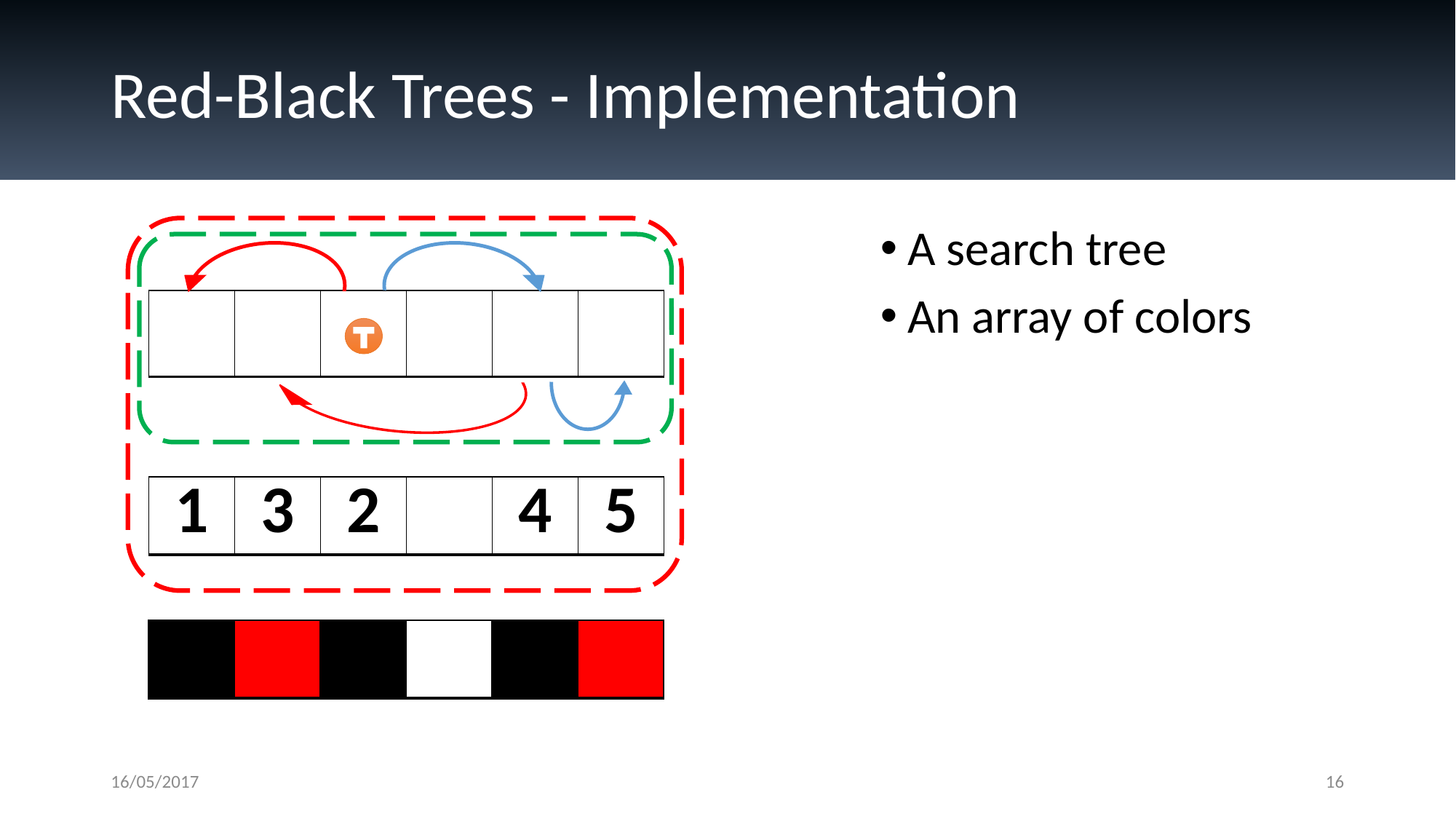

# Red-Black Trees - Implementation

A search tree
An array of colors

|  |  |  |  |  |  |
| --- | --- | --- | --- | --- | --- |
| 1 | 3 | 2 |  | 4 | 5 |
| --- | --- | --- | --- | --- | --- |
|  |  |  |  |  |  |
| --- | --- | --- | --- | --- | --- |
16/05/2017
16